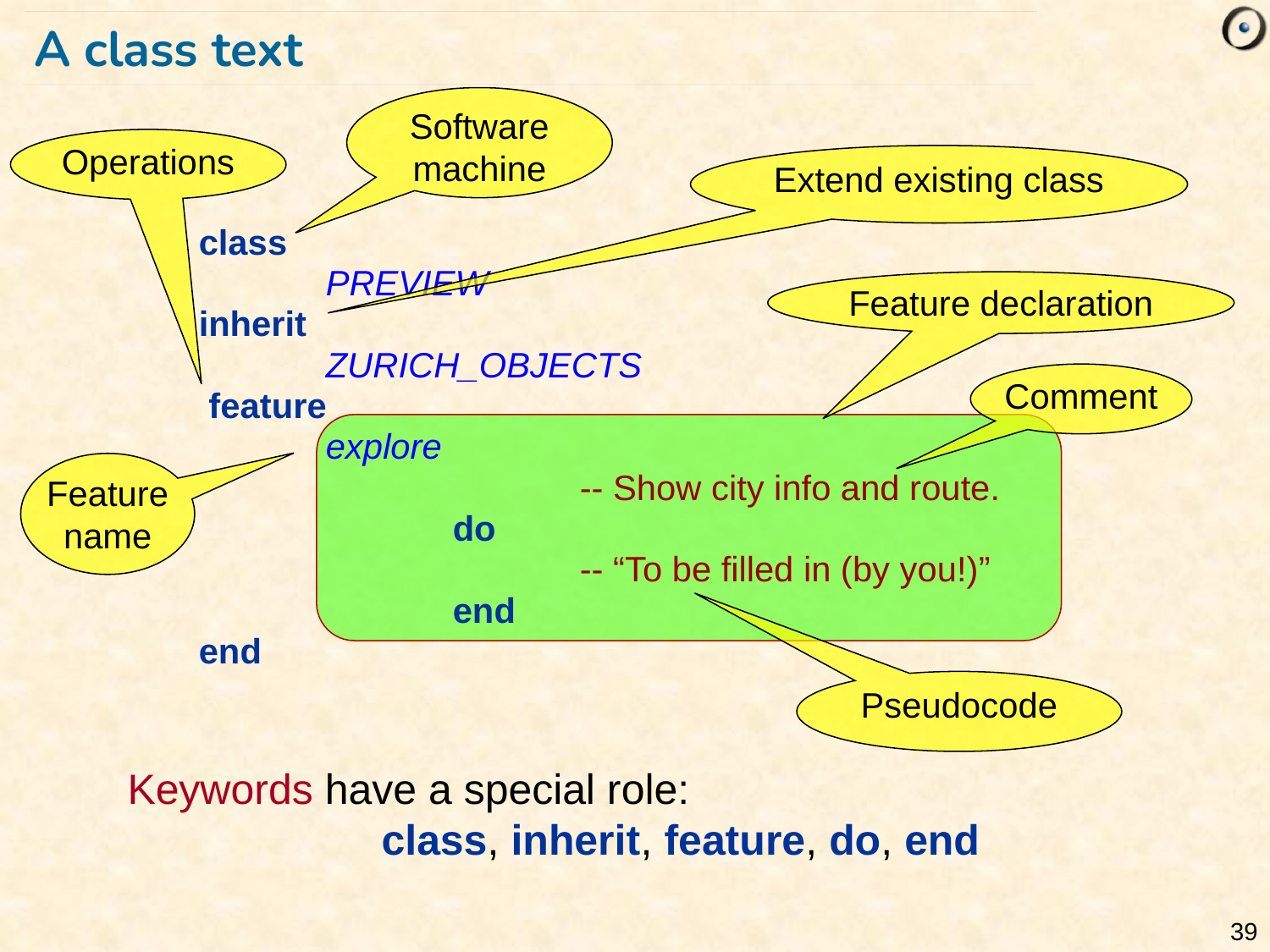

# A class text
Software machine

Operations
Extend existing class
class
	PREVIEW
inherit
	ZURICH_OBJECTS
 feature
	explore
			-- Show city info and route.
		do
			-- “To be filled in (by you!)”
		end
end

Feature declaration
Comment

Feature
name
Pseudocode
Keywords have a special role:
		class, inherit, feature, do, end